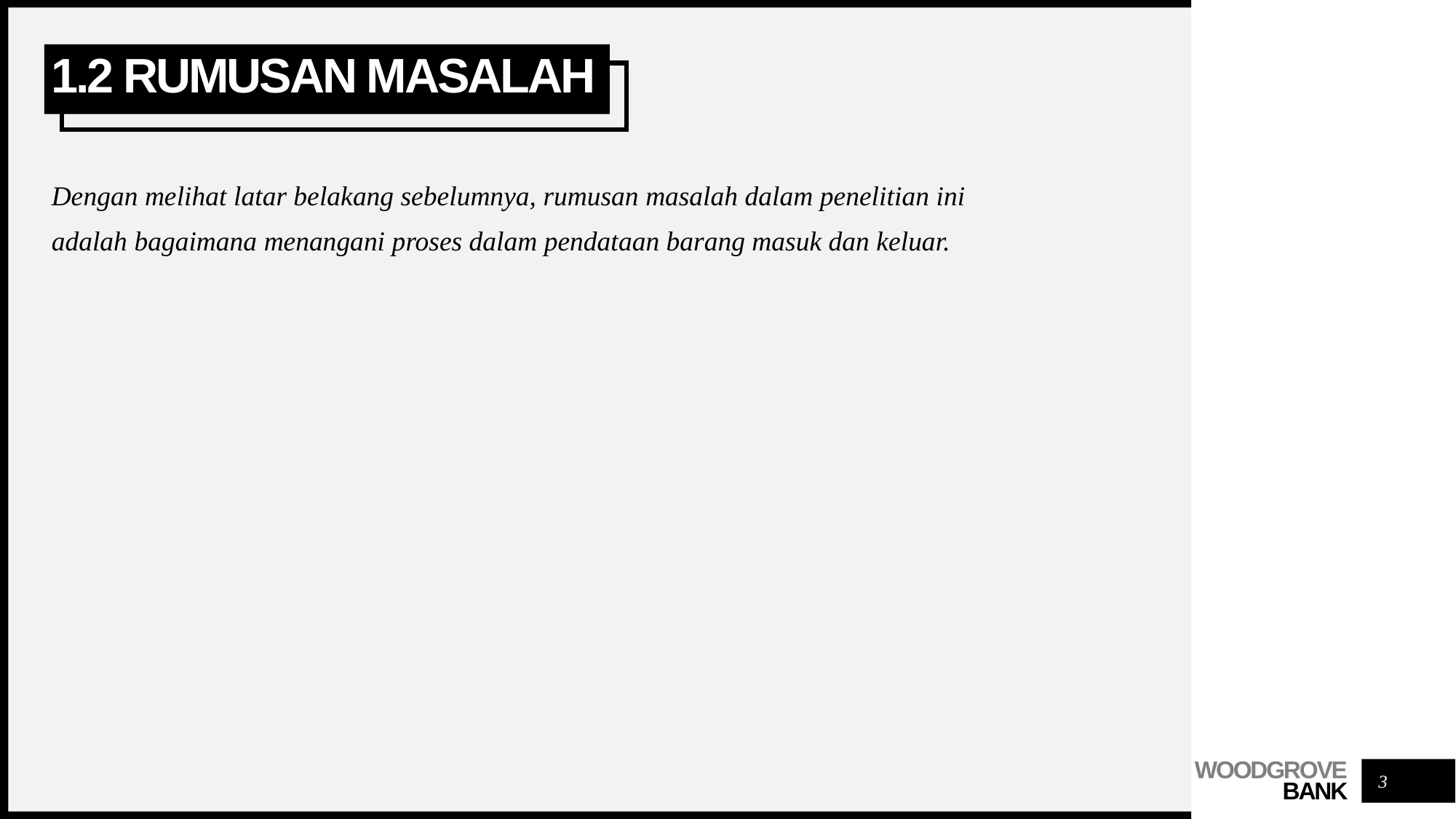

# 1.2 rumusan masalah

Dengan melihat latar belakang sebelumnya, rumusan masalah dalam penelitian ini
adalah bagaimana menangani proses dalam pendataan barang masuk dan keluar.

3